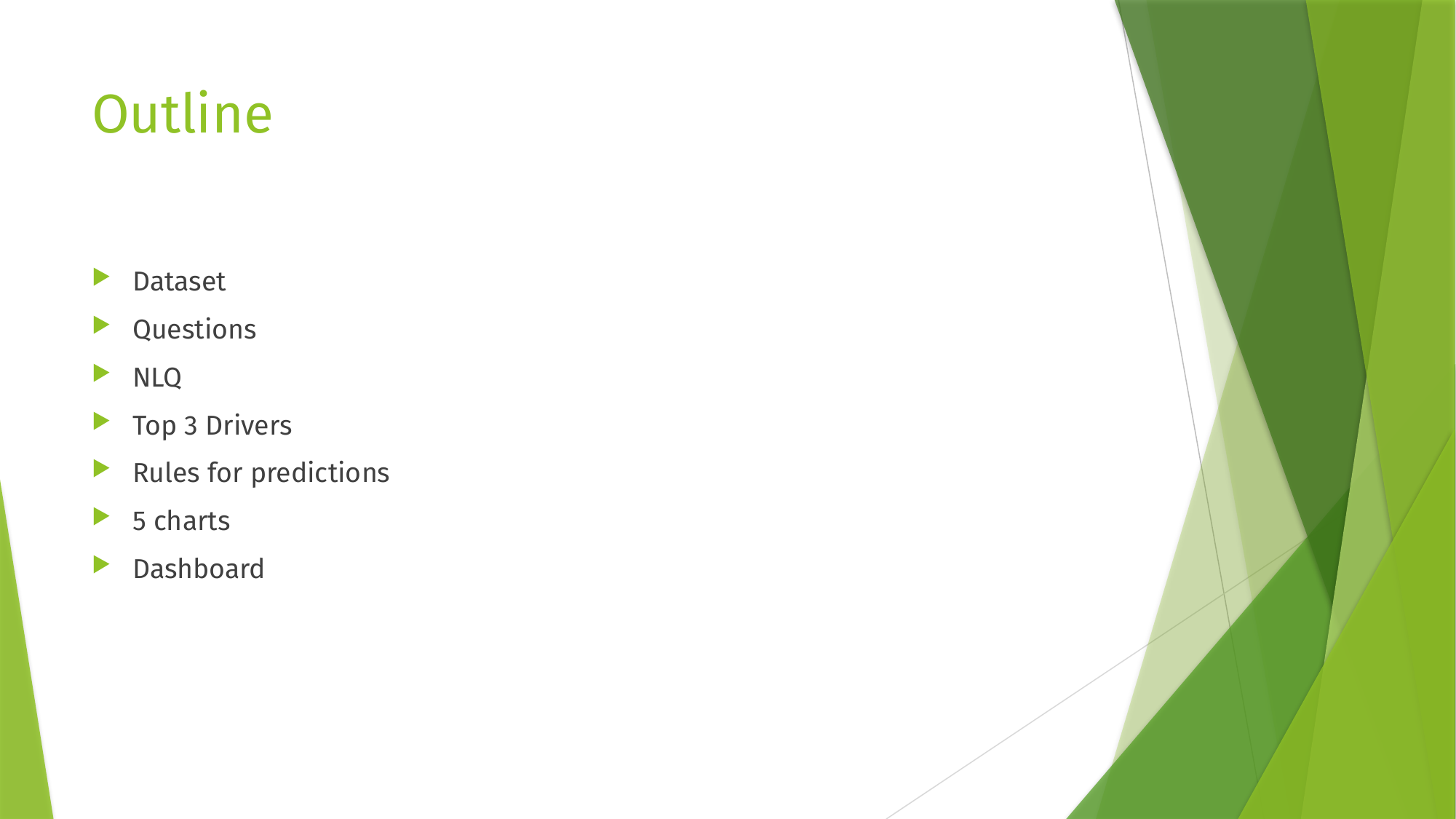

# Outline
Dataset
Questions
NLQ
Top 3 Drivers
Rules for predictions
5 charts
Dashboard